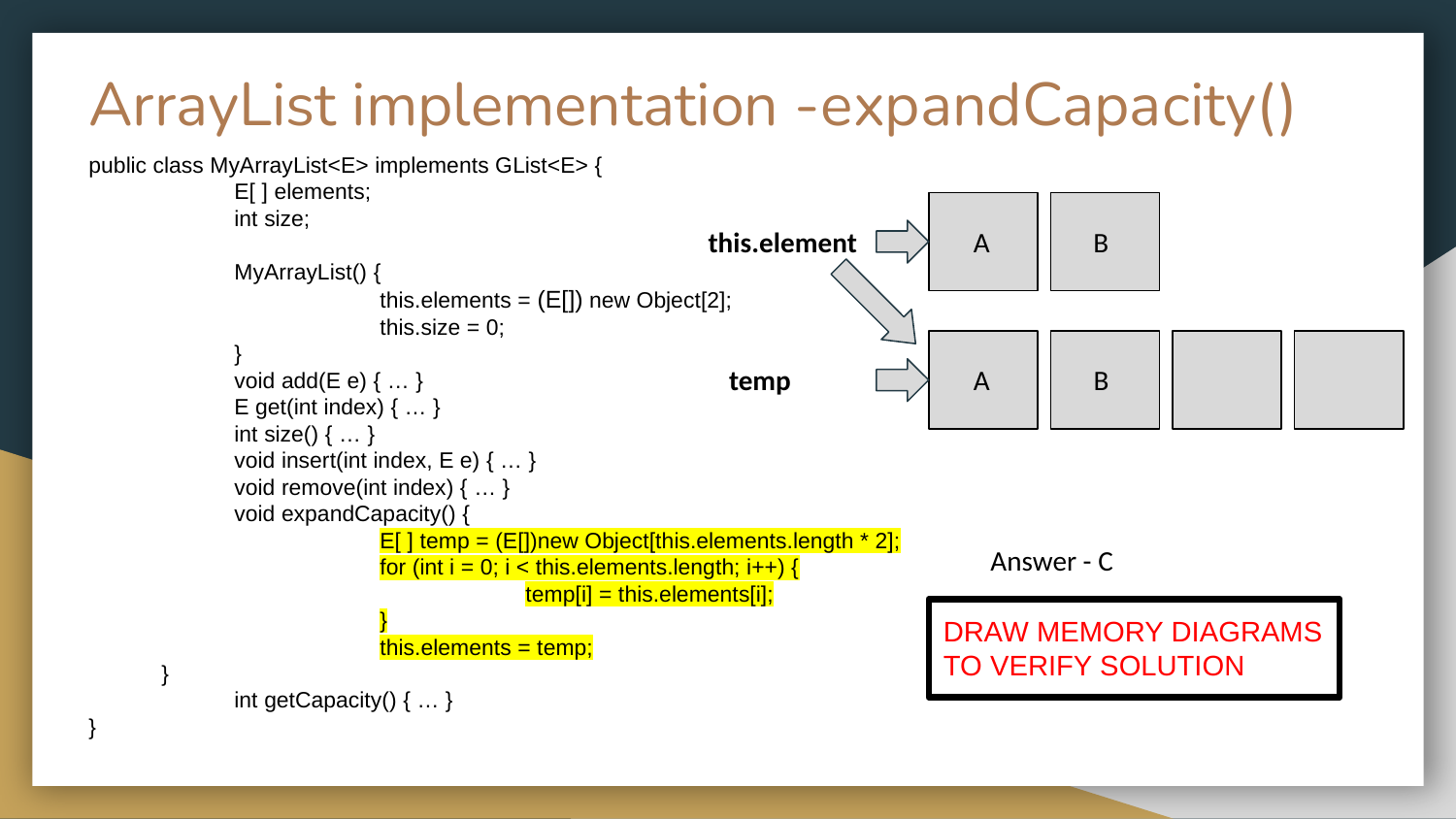

# ArrayList implementation -expandCapacity()

public class MyArrayList<E> implements GList<E> {
	E[ ] elements;
	int size;

	MyArrayList() {
		this.elements = (E[]) new Object[2];
		this.size = 0;
	}
  	void add(E e) { … }
 	E get(int index) { … }
	int size() { … }
	void insert(int index, E e) { … }
	void remove(int index) { … }
	void expandCapacity() {
		E[ ] temp = (E[])new Object[this.elements.length * 2];
		for (int i = 0; i < this.elements.length; i++) {
			temp[i] = this.elements[i];
		}
		this.elements = temp;
}
	int getCapacity() { … }
}

this.element
A
B

temp
A
B

Answer - C
DRAW MEMORY DIAGRAMS TO VERIFY SOLUTION